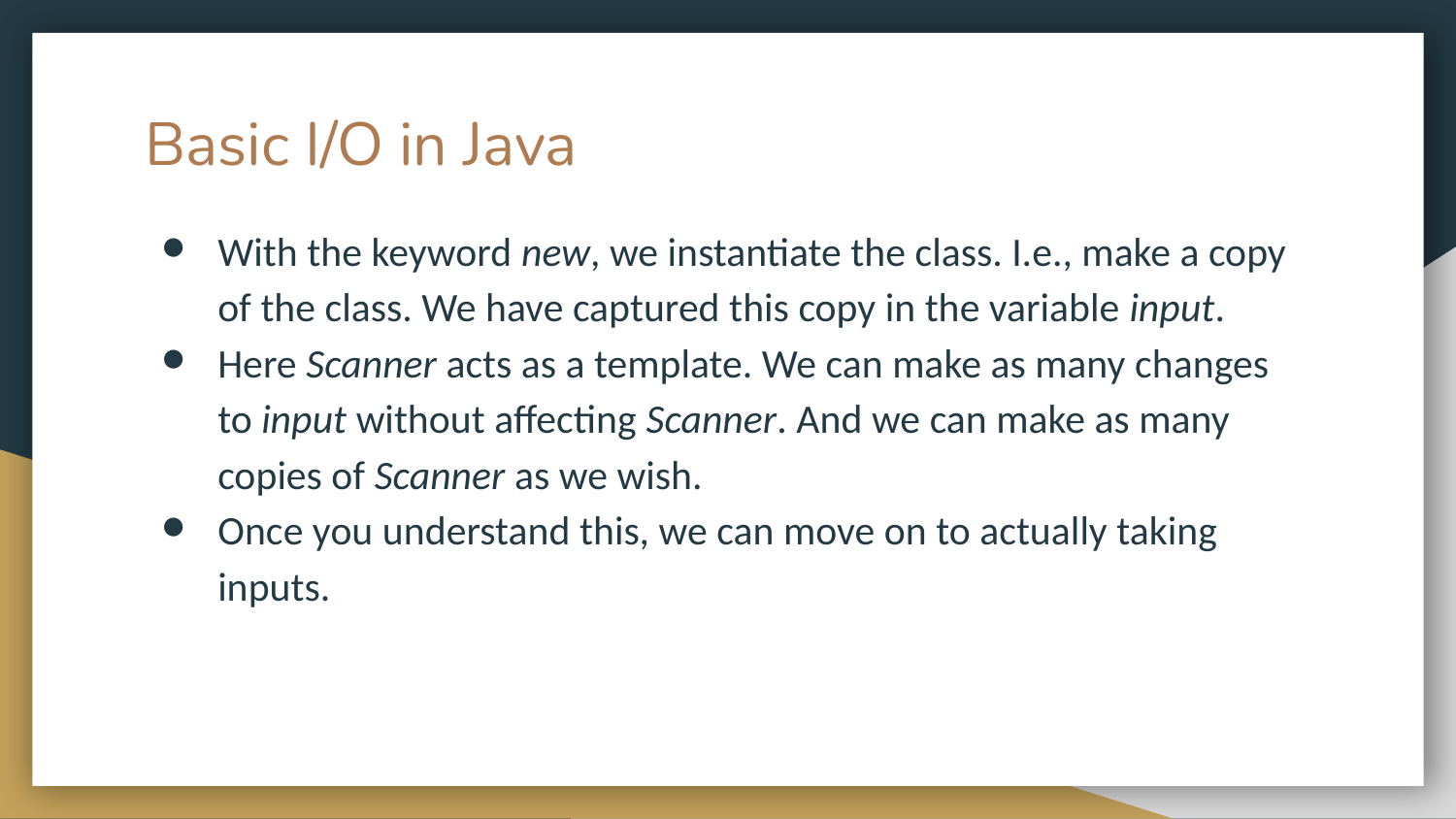

# Basic I/O in Java
With the keyword new, we instantiate the class. I.e., make a copy of the class. We have captured this copy in the variable input.
Here Scanner acts as a template. We can make as many changes to input without affecting Scanner. And we can make as many copies of Scanner as we wish.
Once you understand this, we can move on to actually taking inputs.